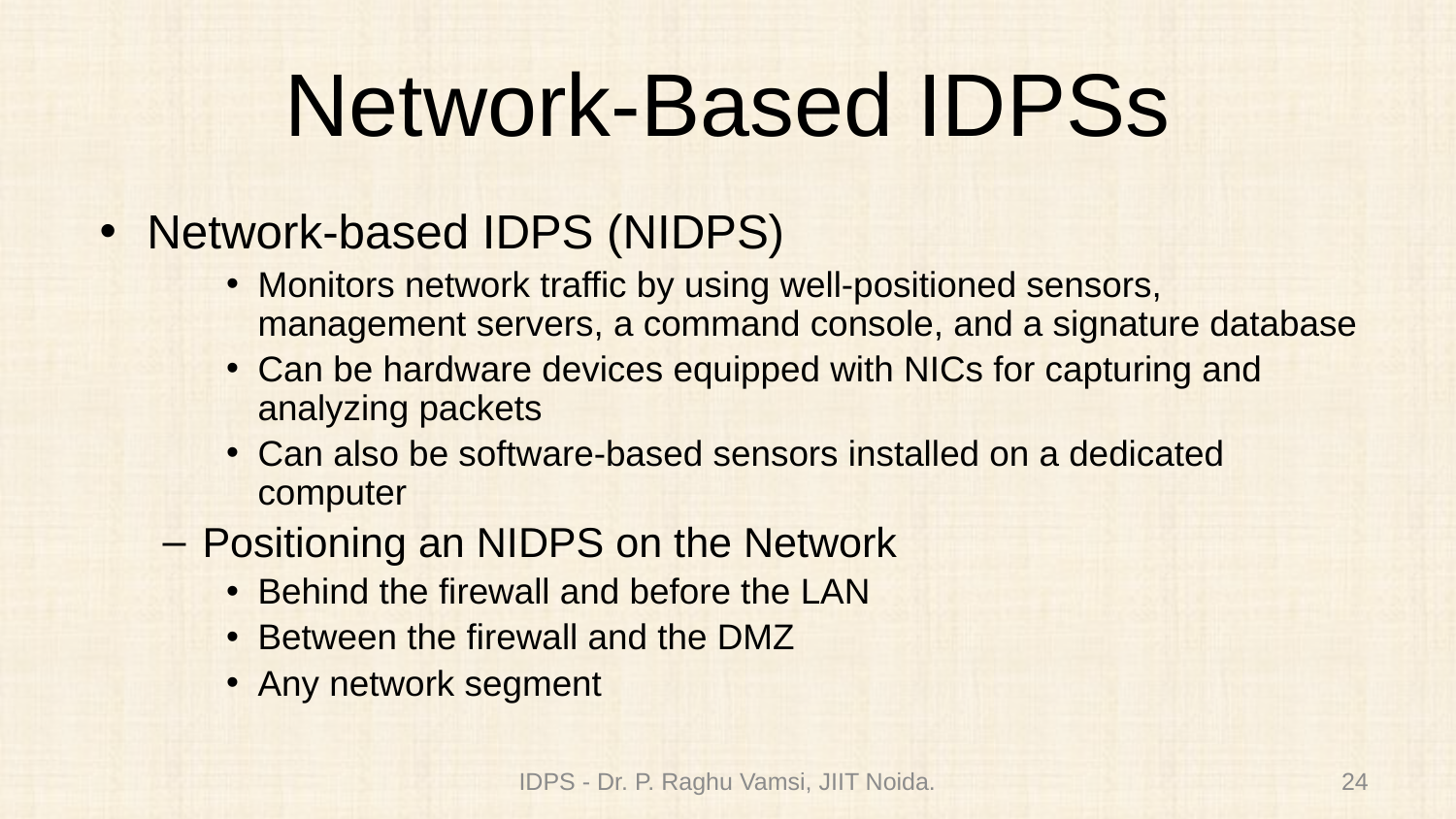

# Network-Based IDPSs
Network-based IDPS (NIDPS)
Monitors network traffic by using well-positioned sensors, management servers, a command console, and a signature database
Can be hardware devices equipped with NICs for capturing and analyzing packets
Can also be software-based sensors installed on a dedicated computer
Positioning an NIDPS on the Network
Behind the firewall and before the LAN
Between the firewall and the DMZ
Any network segment
IDPS - Dr. P. Raghu Vamsi, JIIT Noida.
24